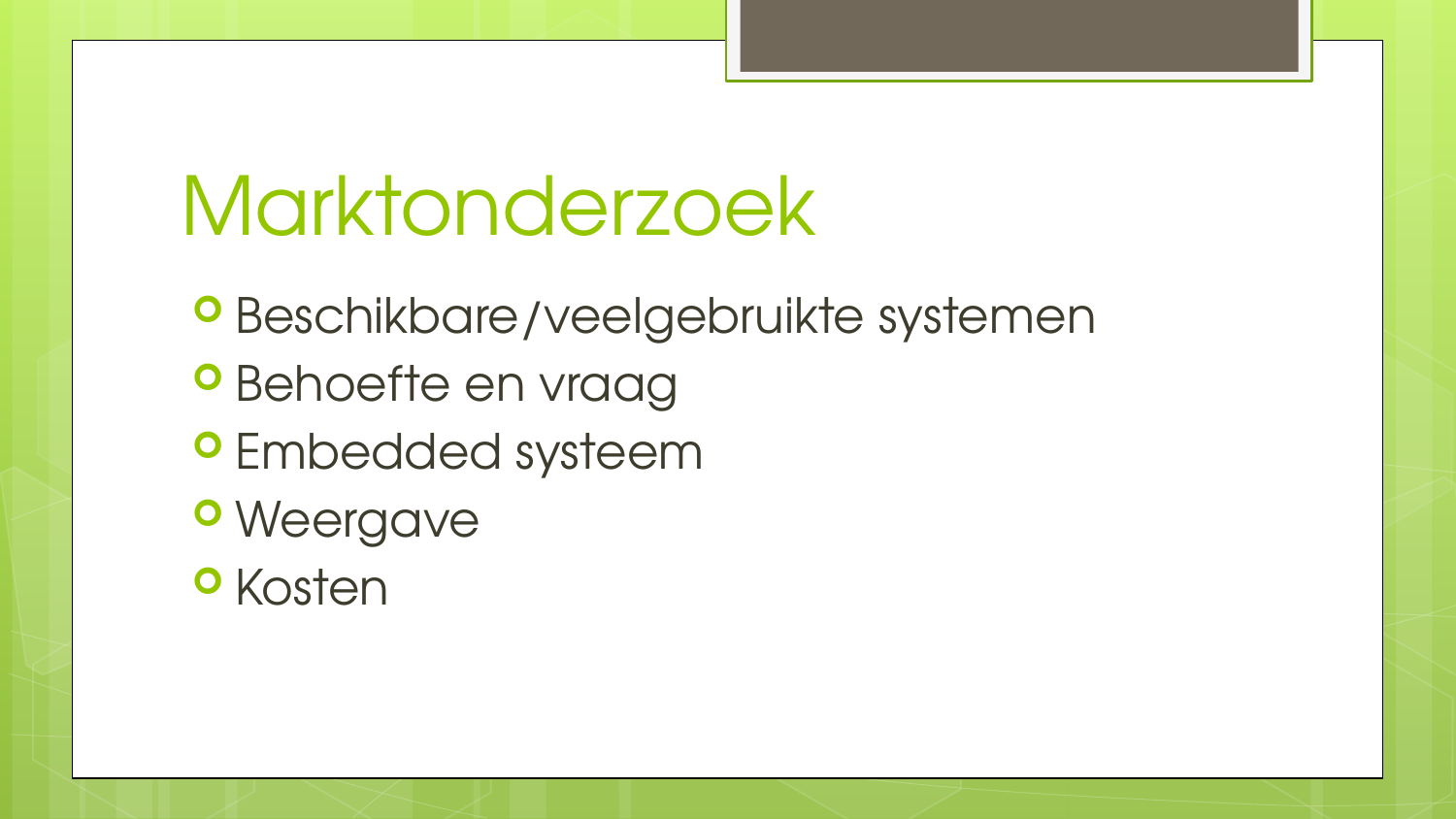

# Marktonderzoek
Beschikbare/veelgebruikte systemen
Behoefte en vraag
Embedded systeem
Weergave
Kosten